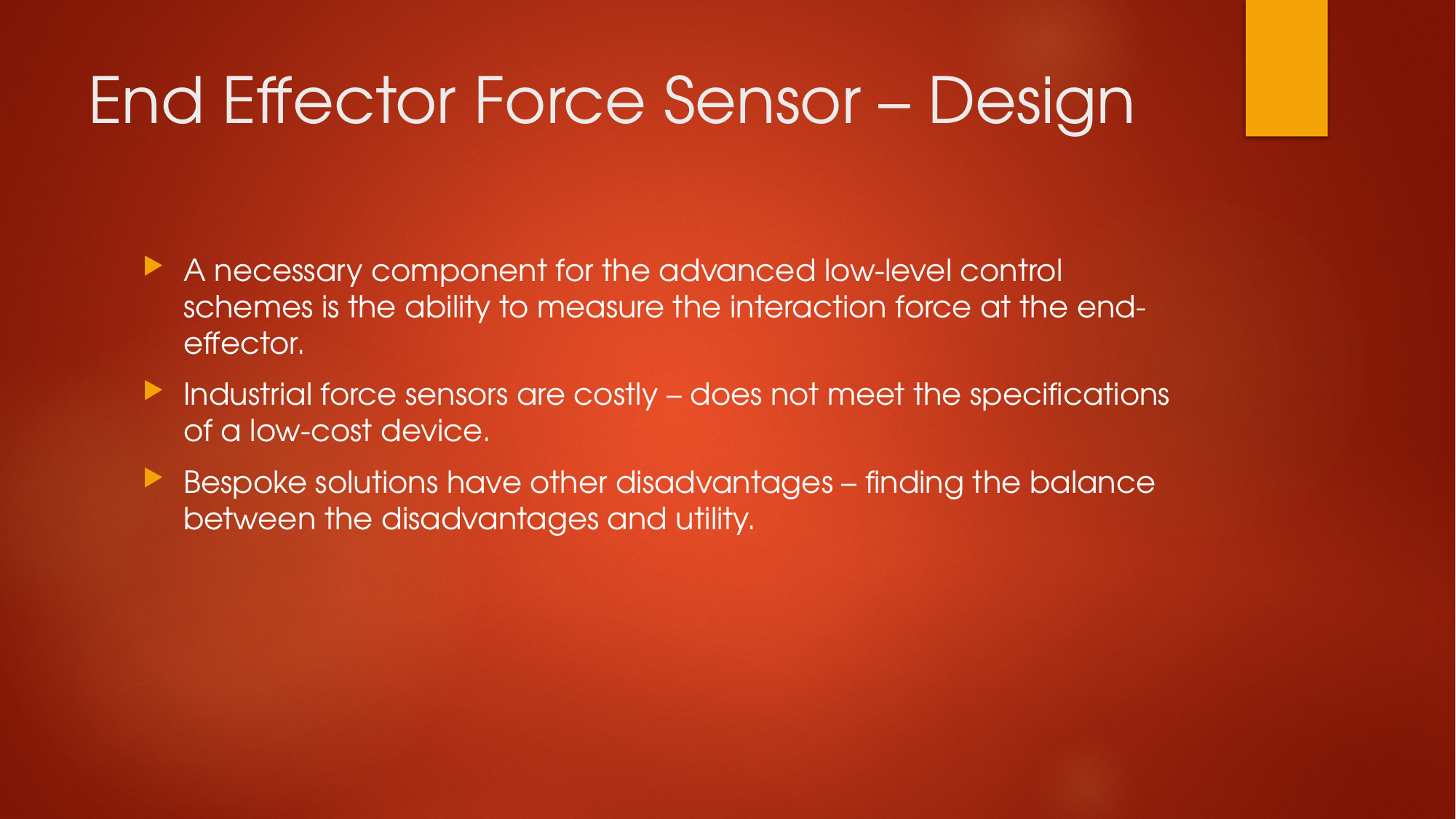

# End Effector Force Sensor – Design
A necessary component for the advanced low-level control schemes is the ability to measure the interaction force at the end-effector.
Industrial force sensors are costly – does not meet the specifications of a low-cost device.
Bespoke solutions have other disadvantages – finding the balance between the disadvantages and utility.